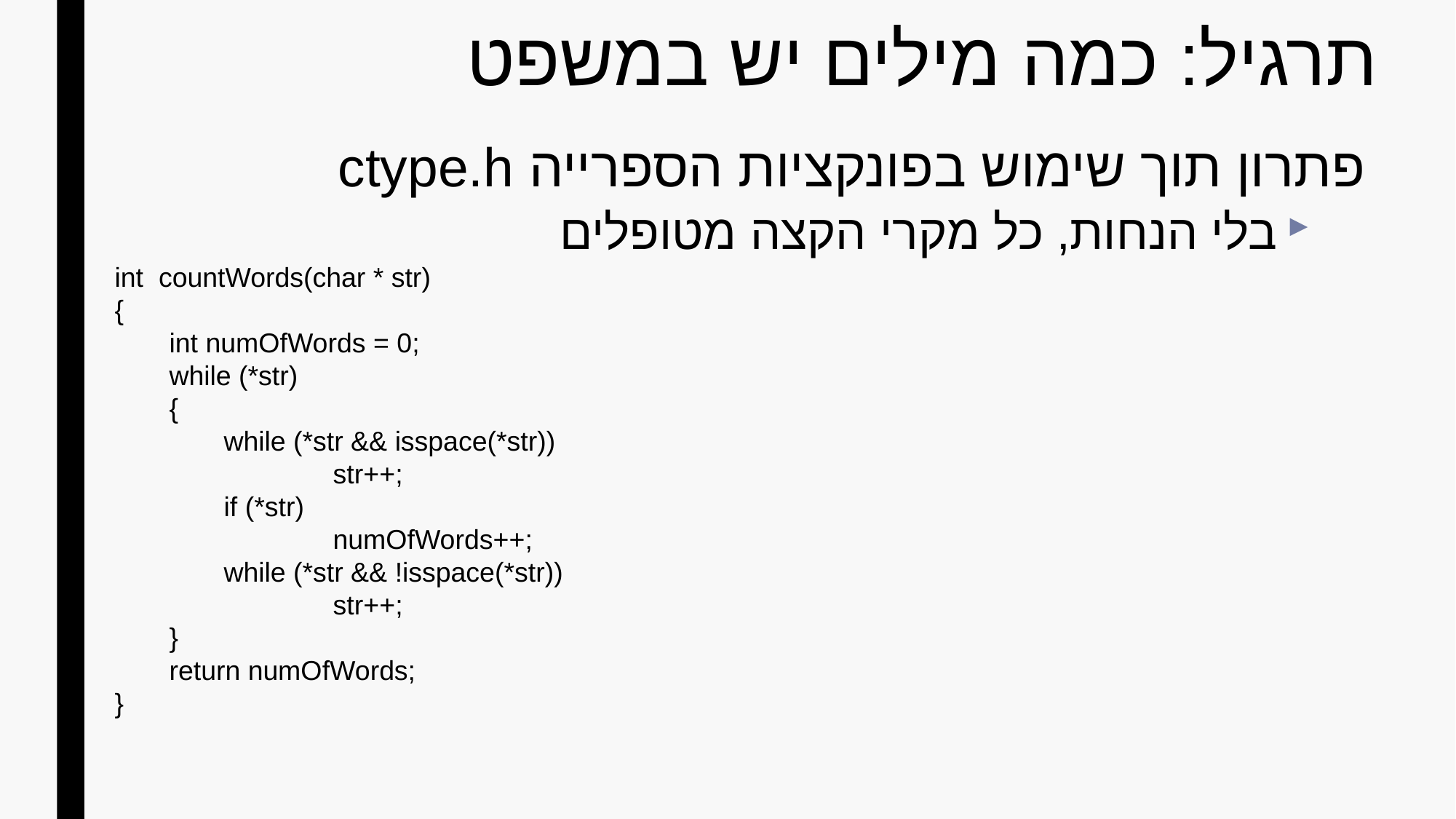

# תרגיל: כמה מילים יש במשפט
פתרון תוך שימוש בפונקציות הספרייה ctype.h
בלי הנחות, כל מקרי הקצה מטופלים
int  countWords(char * str)
{
int numOfWords = 0;
while (*str)
{
while (*str && isspace(*str))
	str++;
if (*str)
	numOfWords++;
while (*str && !isspace(*str))
	str++;
}
return numOfWords;
}